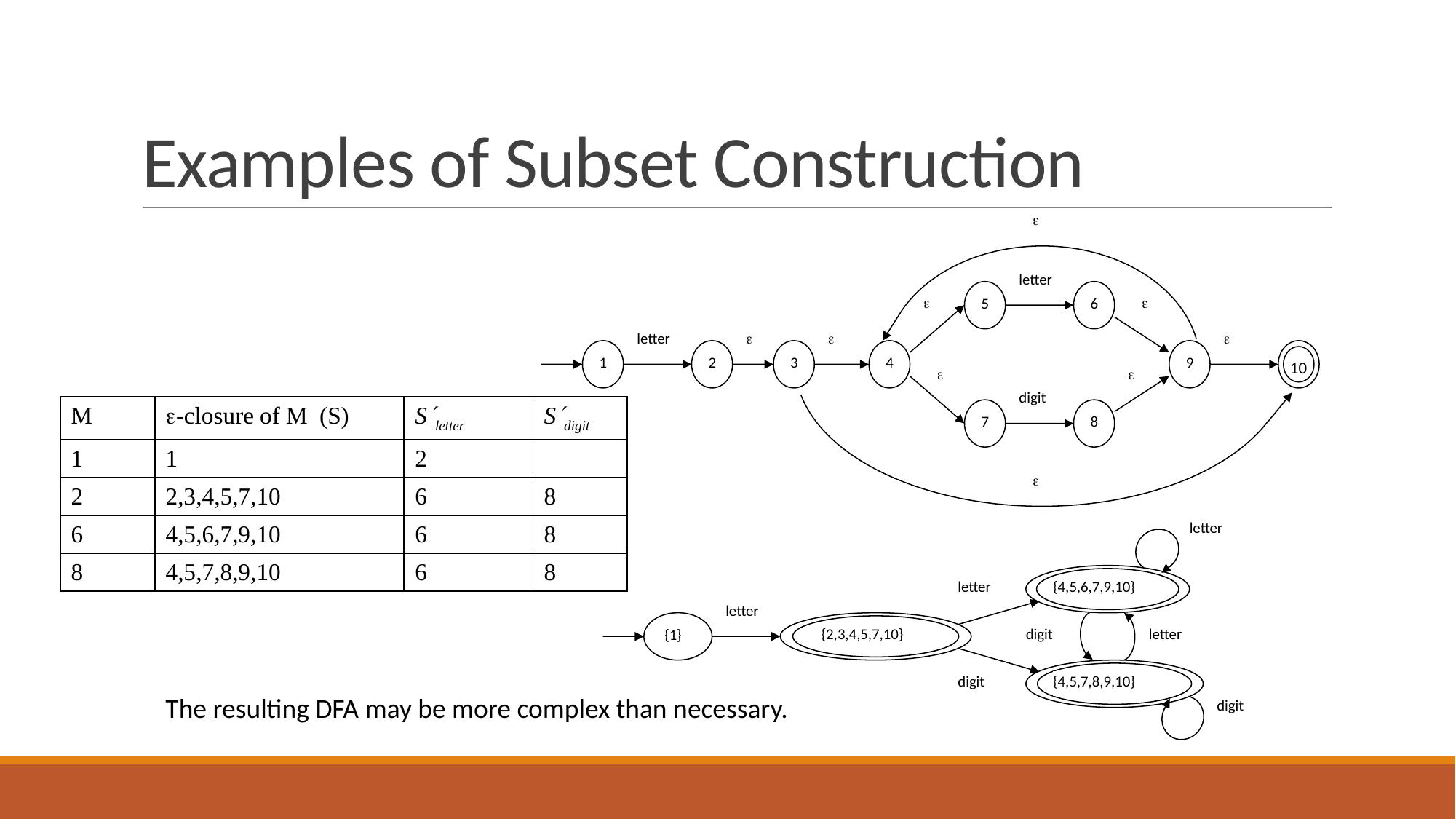

# Examples of Subset Construction
ε

letter

5
6
ε

ε

letter

ε

ε

ε

1
2
3
4
9

ε

ε

digit

7
8

ε

10
| M | ε-closure of M (S) | S′letter | S′digit |
| --- | --- | --- | --- |
| 1 | 1 | 2 |  |
| 2 | 2,3,4,5,7,10 | 6 | 8 |
| 6 | 4,5,6,7,9,10 | 6 | 8 |
| 8 | 4,5,7,8,9,10 | 6 | 8 |
letter

letter

{4,5,6,7,9,10}

letter

{1}

{2,3,4,5,7,10}
digit

letter

digit

{4,5,7,8,9,10}

digit

The resulting DFA may be more complex than necessary.